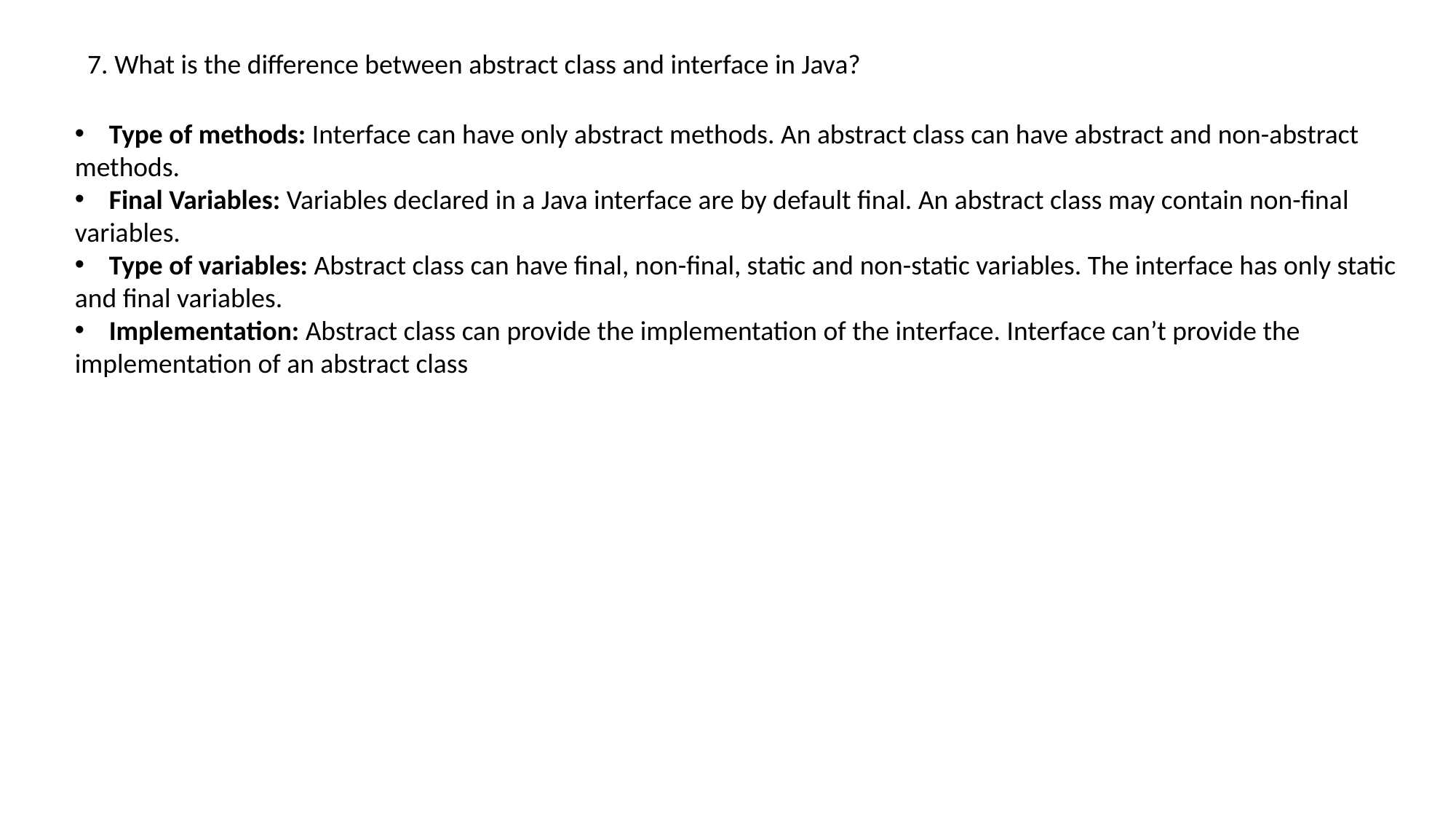

7. What is the difference between abstract class and interface in Java?
Type of methods: Interface can have only abstract methods. An abstract class can have abstract and non-abstract
methods.
Final Variables: Variables declared in a Java interface are by default final. An abstract class may contain non-final
variables.
Type of variables: Abstract class can have final, non-final, static and non-static variables. The interface has only static
and final variables.
Implementation: Abstract class can provide the implementation of the interface. Interface can’t provide the
implementation of an abstract class